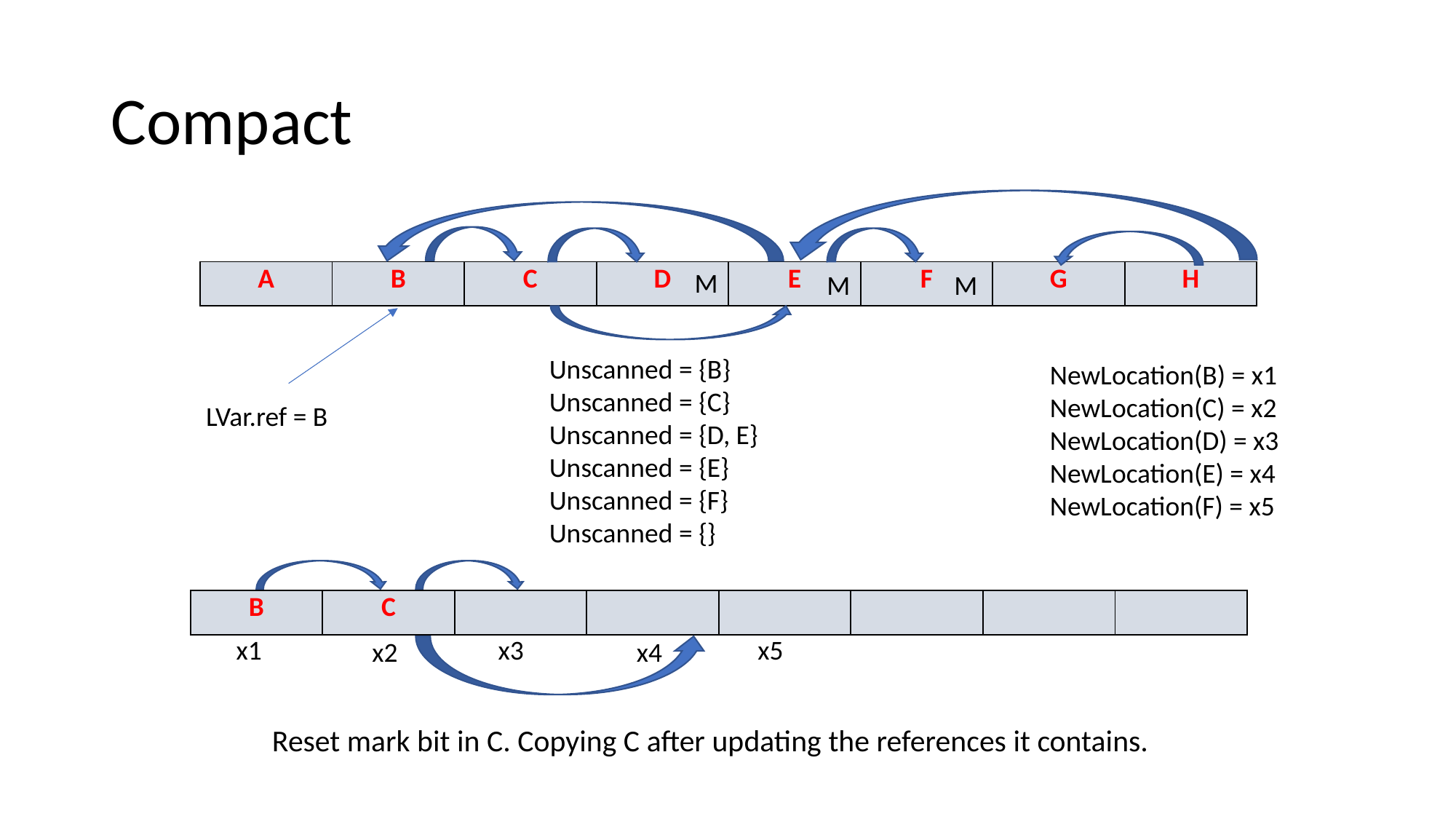

# Compact

M
| A | B | C | D | E | F | G | H |
| --- | --- | --- | --- | --- | --- | --- | --- |
M
M

Unscanned = {B}
Unscanned = {C}
Unscanned = {D, E}
Unscanned = {E}
Unscanned = {F}
Unscanned = {}

NewLocation(B) = x1
NewLocation(C) = x2
NewLocation(D) = x3
NewLocation(E) = x4
NewLocation(F) = x5
LVar.ref = B

| B | C |  |  |  |  |  |  |
| --- | --- | --- | --- | --- | --- | --- | --- |
x1
x3
x5
x2
x4

Reset mark bit in C. Copying C after updating the references it contains.